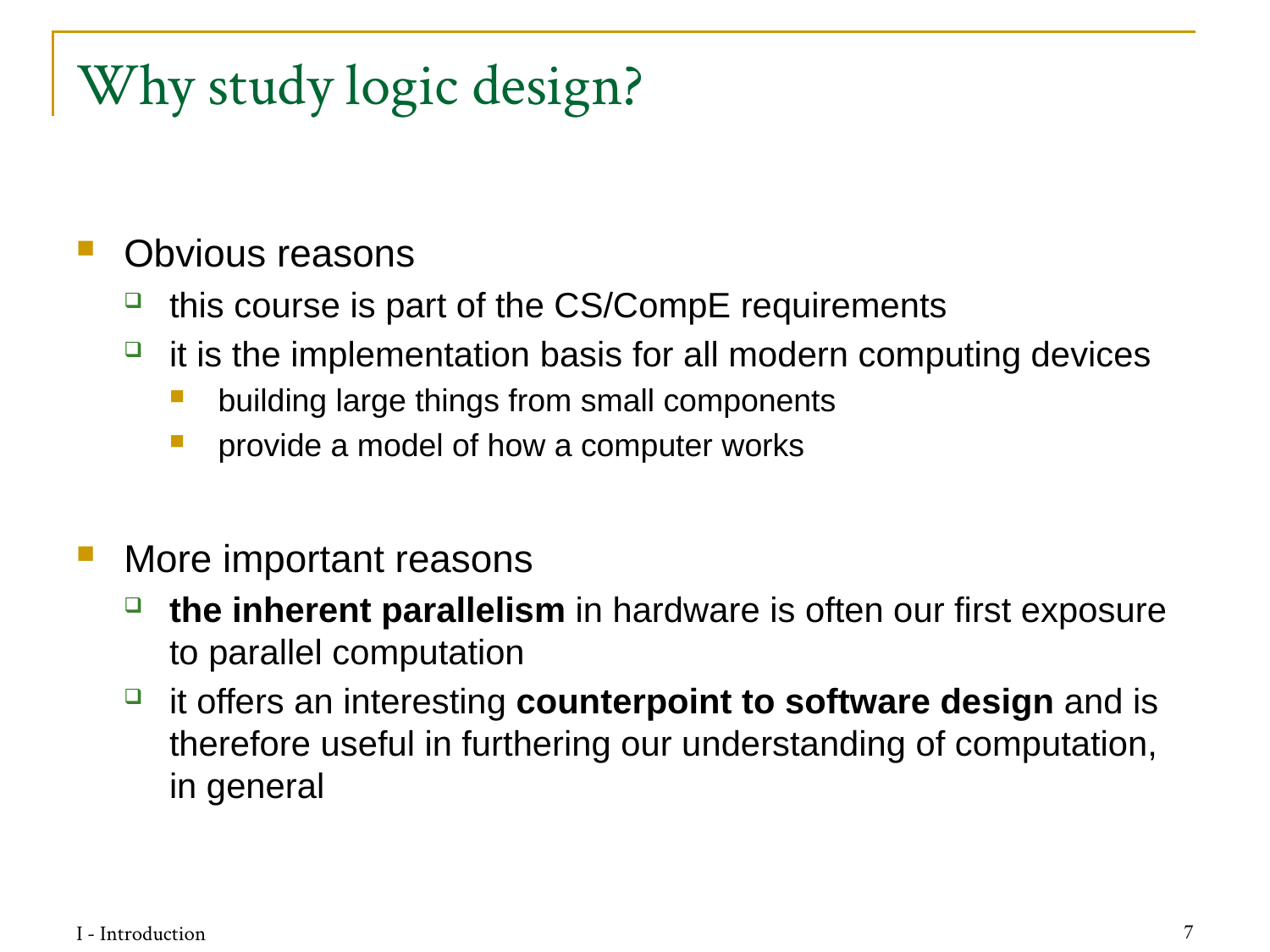

# Why study logic design?
Obvious reasons
this course is part of the CS/CompE requirements
it is the implementation basis for all modern computing devices
building large things from small components
provide a model of how a computer works

More important reasons
the inherent parallelism in hardware is often our first exposure to parallel computation
it offers an interesting counterpoint to software design and is therefore useful in furthering our understanding of computation, in general
I - Introduction
7